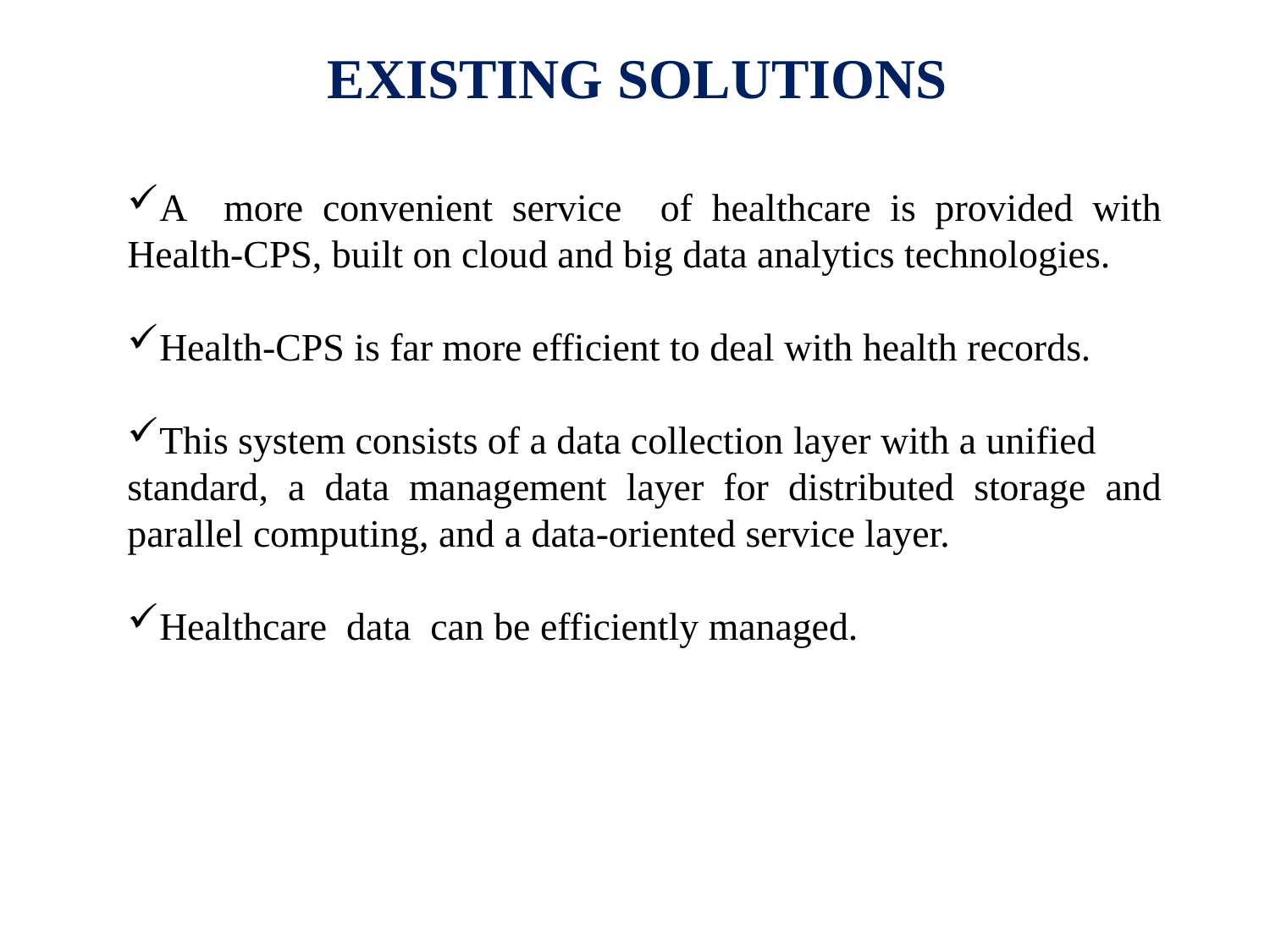

EXISTING SOLUTIONS
A  more convenient service  of healthcare is provided with Health-CPS, built on cloud and big data analytics technologies.

Health-CPS is far more efficient to deal with health records.

This system consists of a data collection layer with a unified
standard, a data management layer for distributed storage and parallel computing, and a data-oriented service layer.

Healthcare  data  can be efficiently managed.